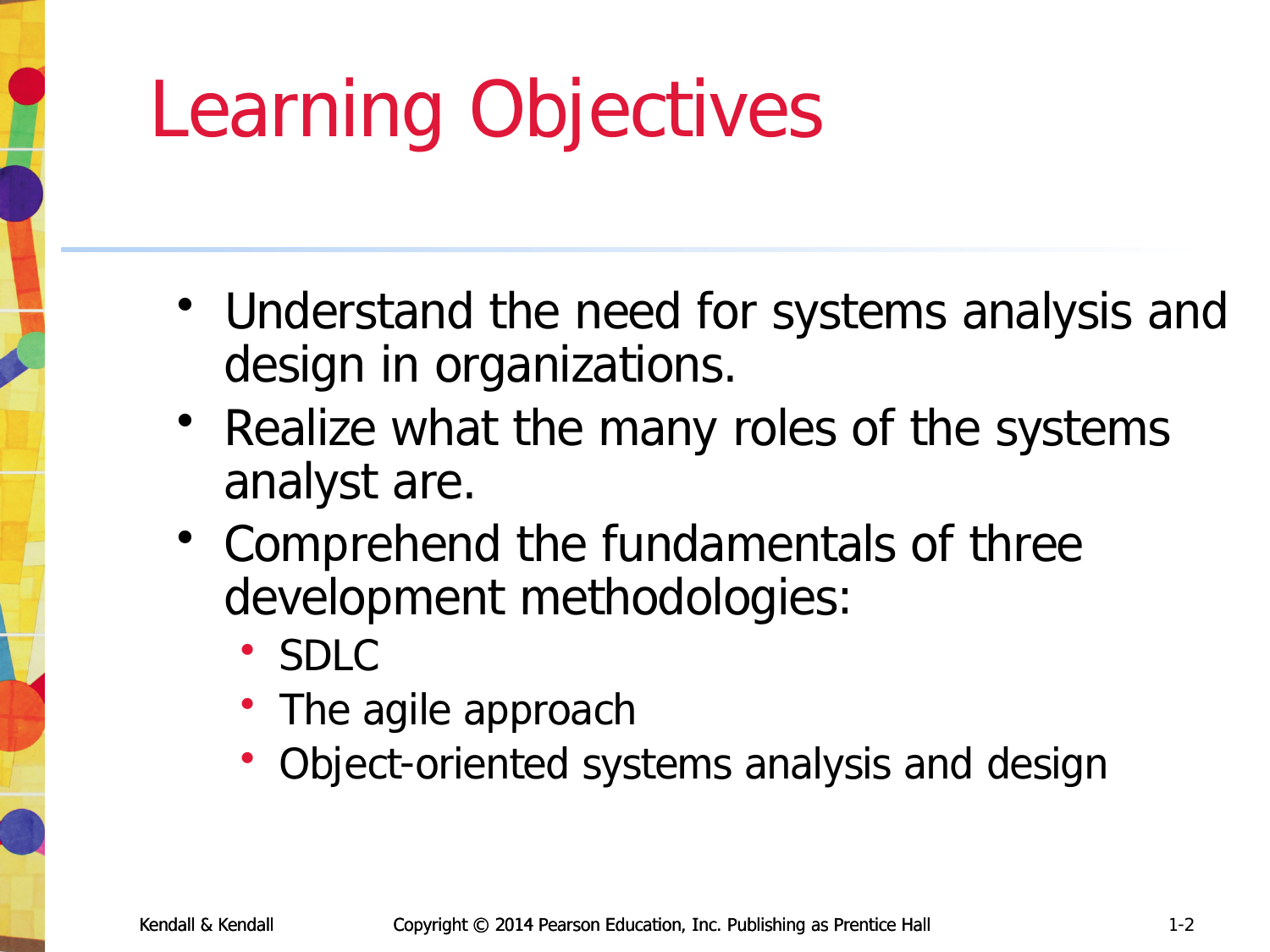

# Learning Objectives
Understand the need for systems analysis and design in organizations.
Realize what the many roles of the systems analyst are.
Comprehend the fundamentals of three development methodologies:
SDLC
The agile approach
Object-oriented systems analysis and design
Kendall & Kendall	Copyright © 2014 Pearson Education, Inc. Publishing as Prentice Hall
1-2